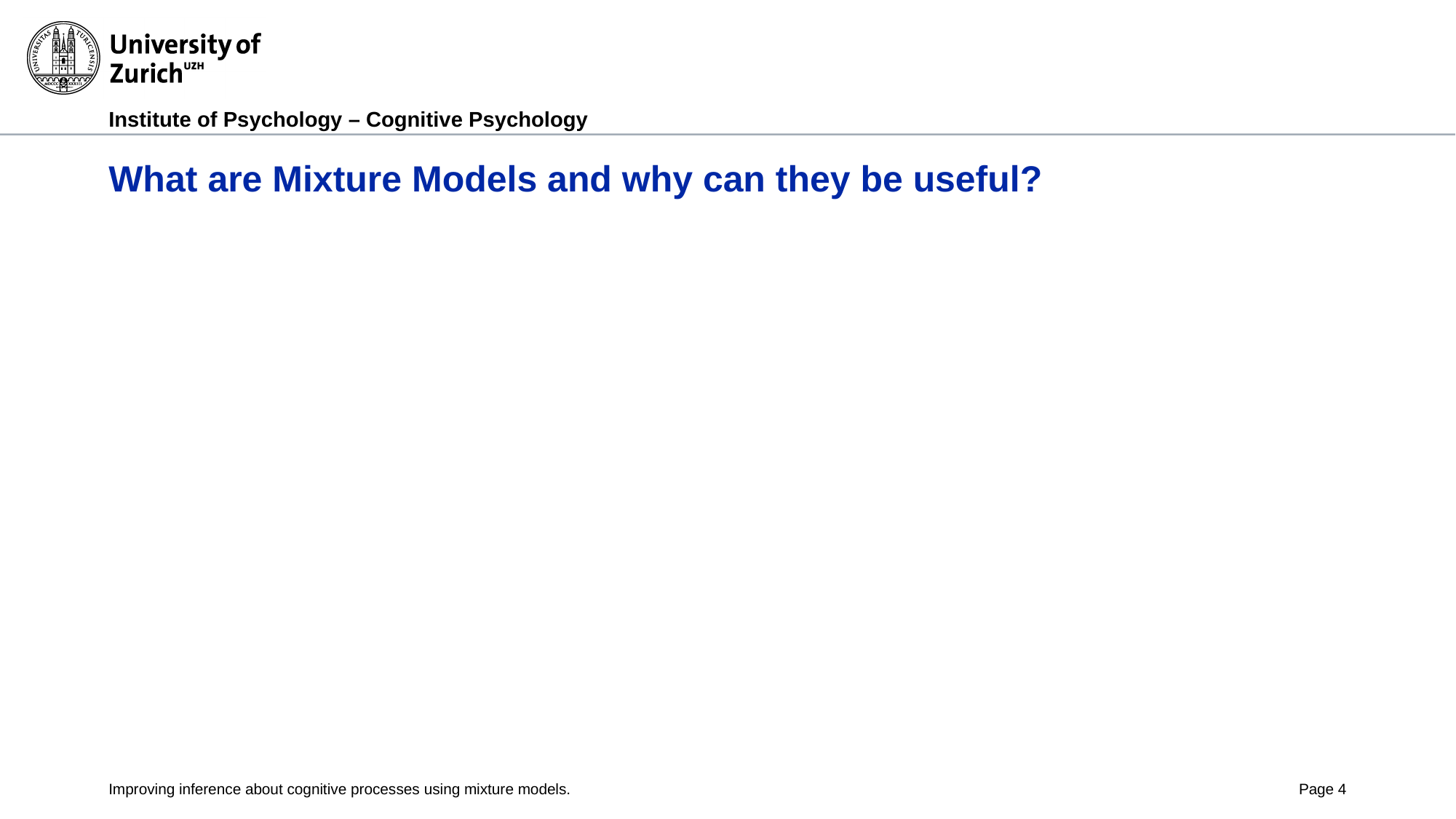

# What are Mixture Models and why can they be useful?

Improving inference about cognitive processes using mixture models.
Page 4